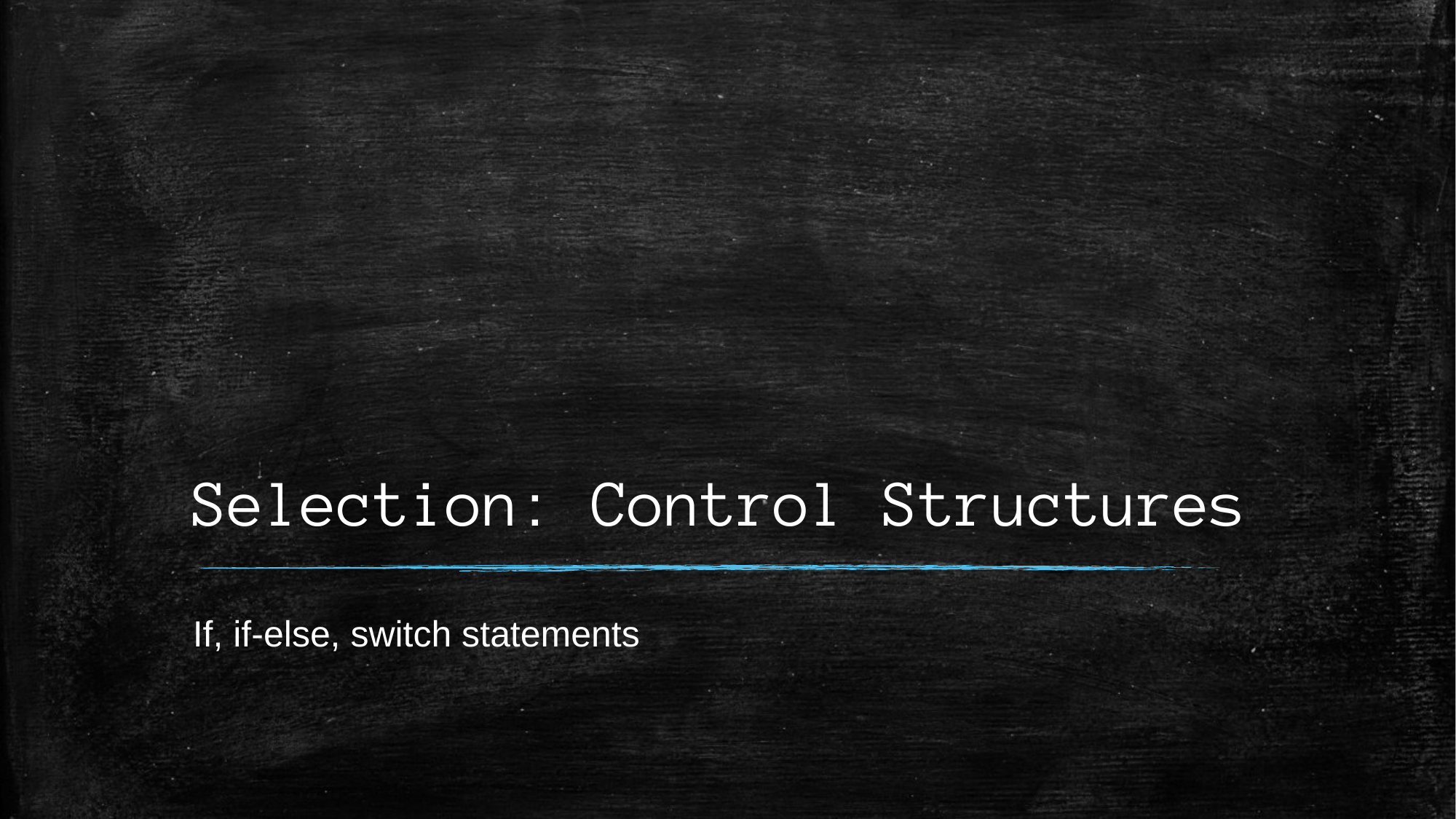

# Selection: Control Structures
If, if-else, switch statements